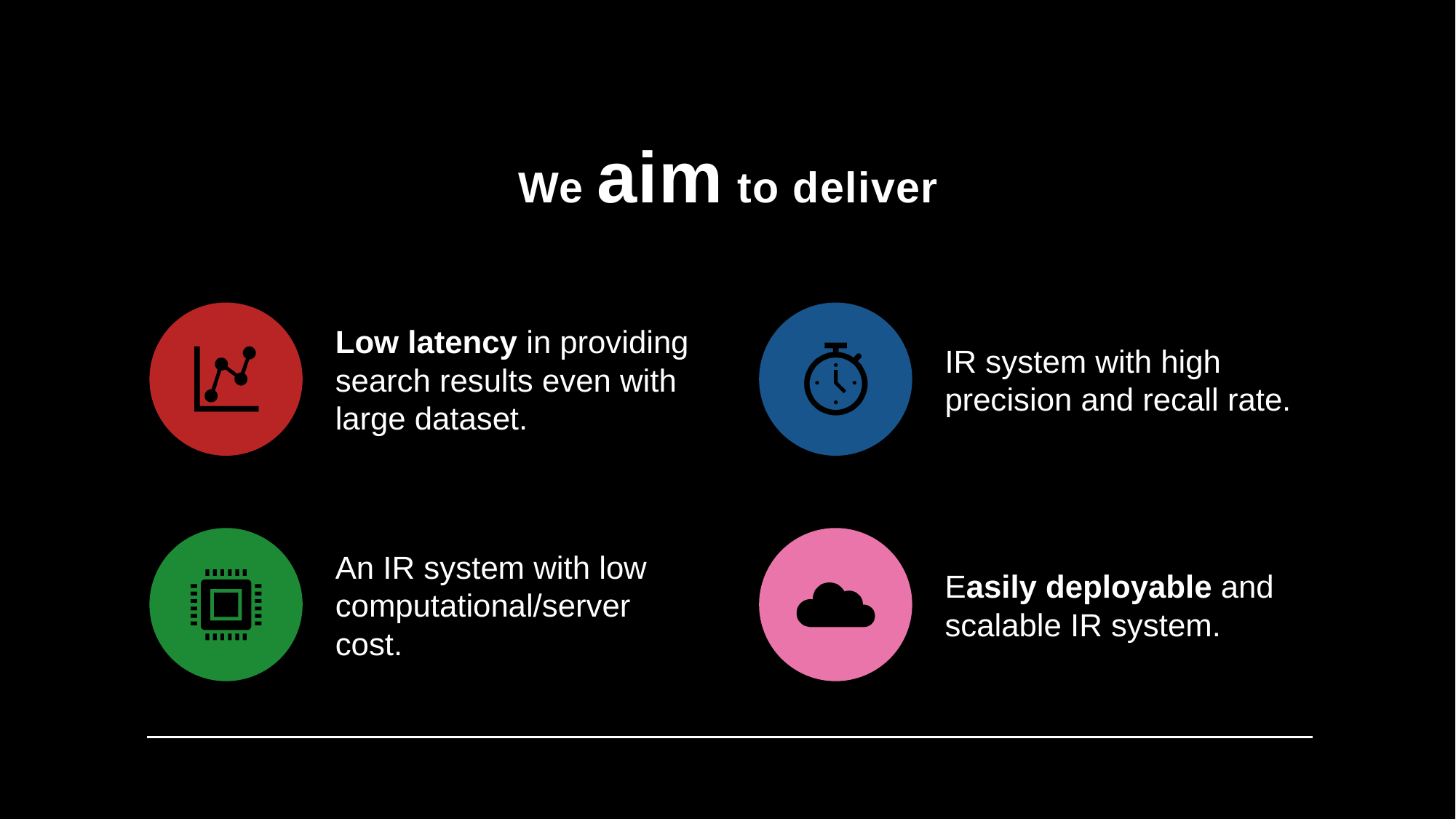

# We aim to deliver
Low latency in providing search results even with large dataset.
IR system with high precision and recall rate.
An IR system with low computational/server cost.
Easily deployable and scalable IR system.